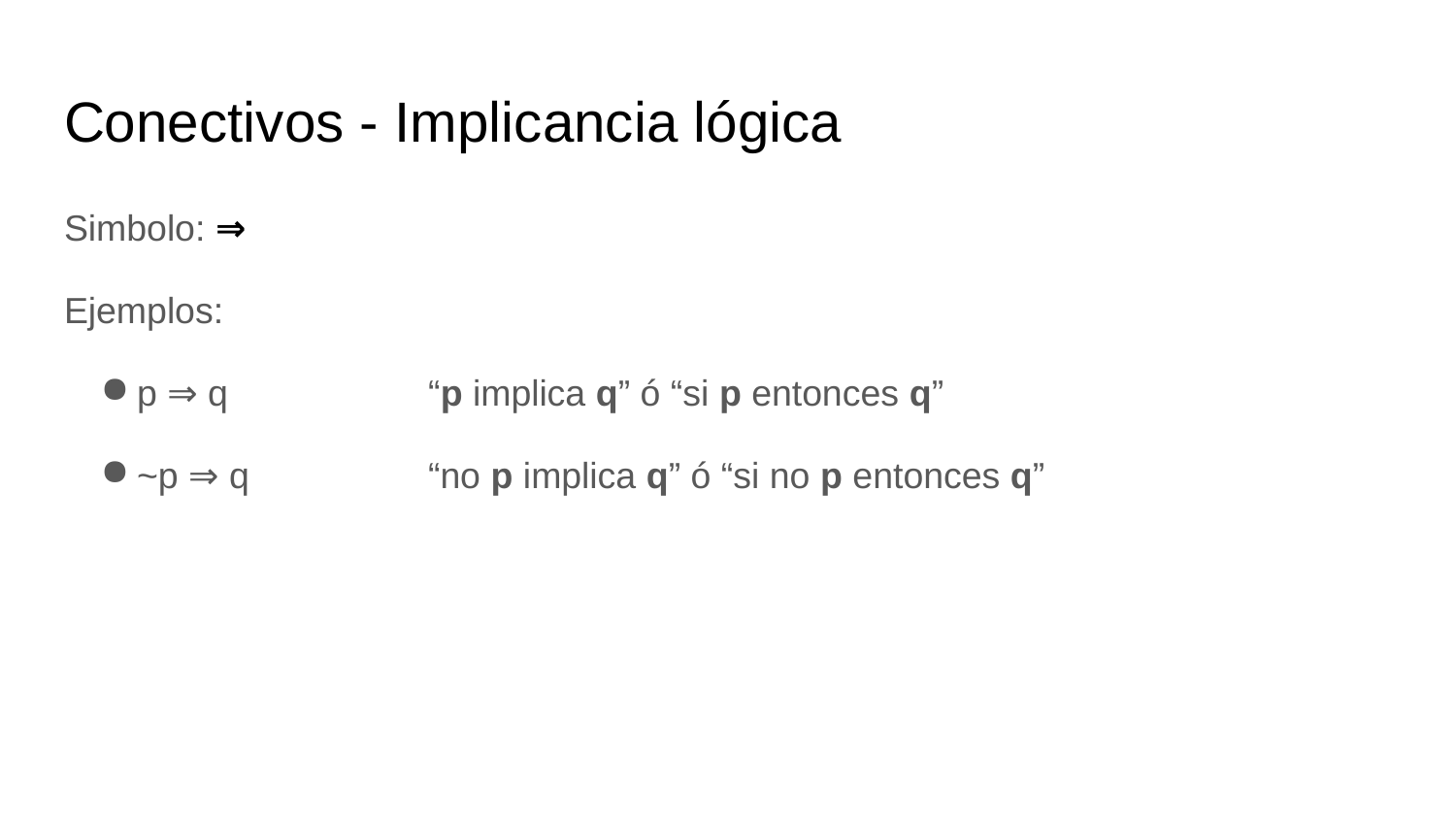

# Conectivos - Implicancia lógica
Simbolo: ⇒
Ejemplos:
p ⇒ q		“p implica q” ó “si p entonces q”
~p ⇒ q		“no p implica q” ó “si no p entonces q”